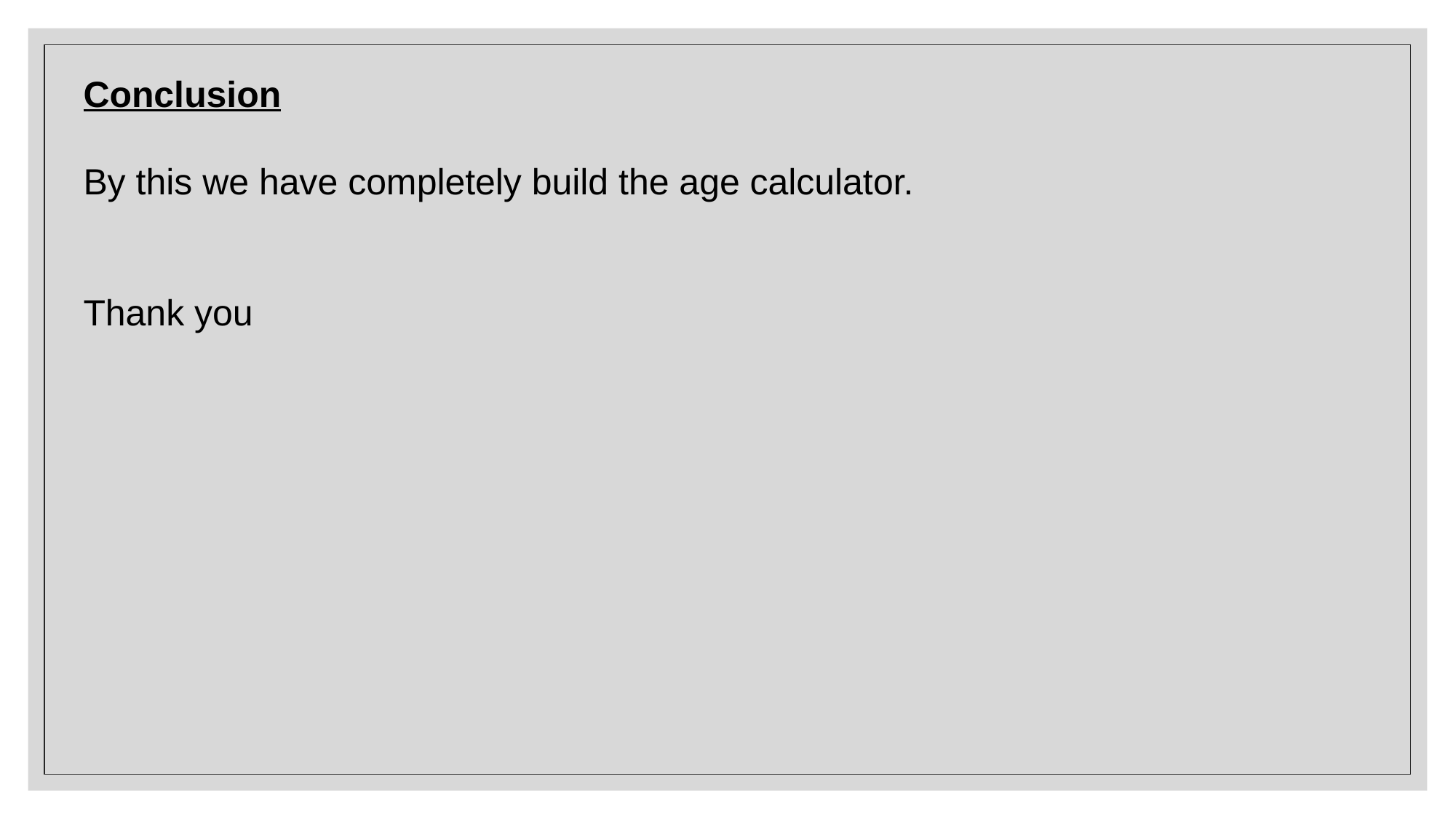

Conclusion

By this we have completely build the age calculator.

Thank you